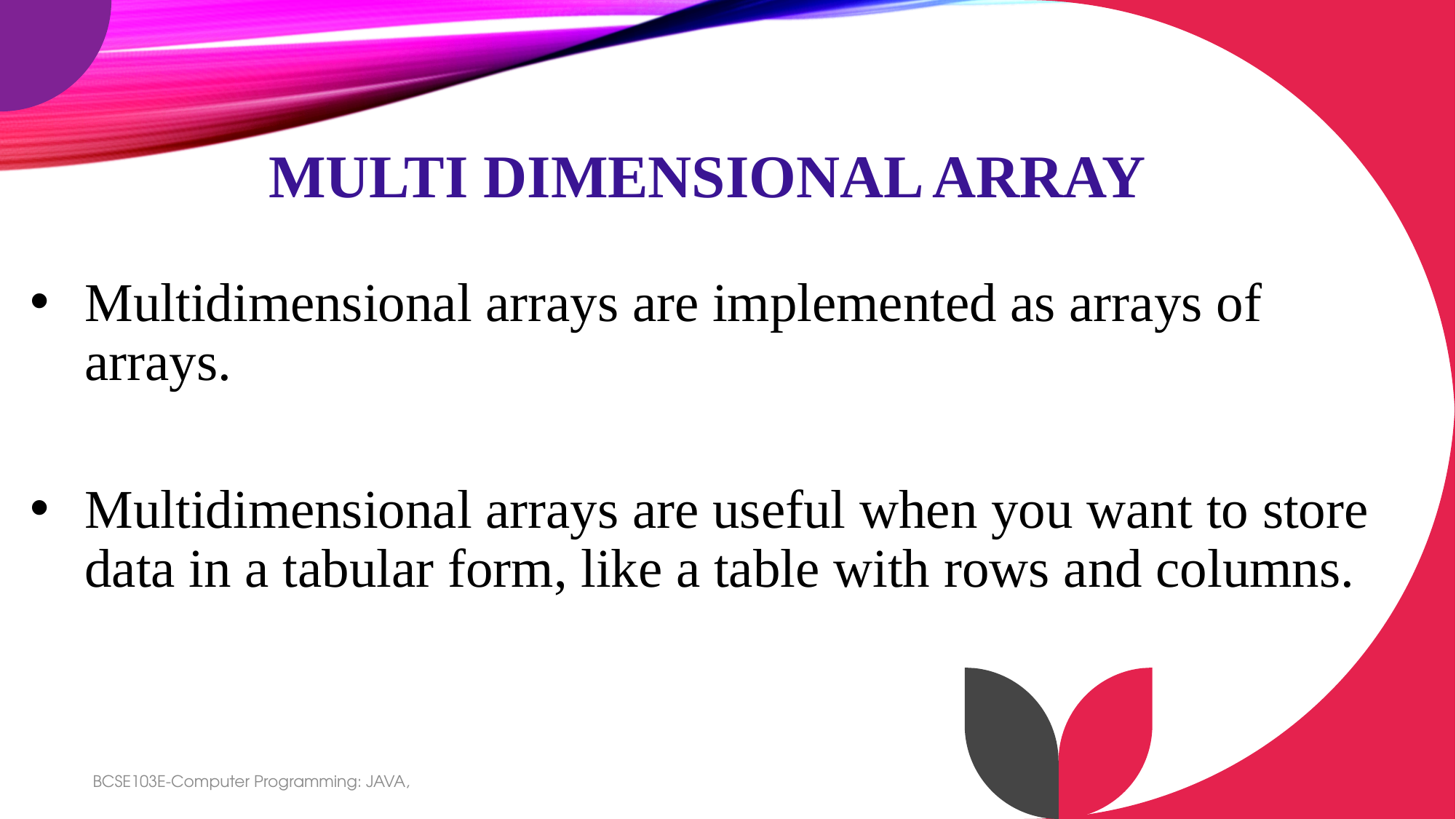

# Multi Dimensional Array

Multidimensional arrays are implemented as arrays of arrays.

Multidimensional arrays are useful when you want to store data in a tabular form, like a table with rows and columns.
BCSE103E-Computer Programming: JAVA,